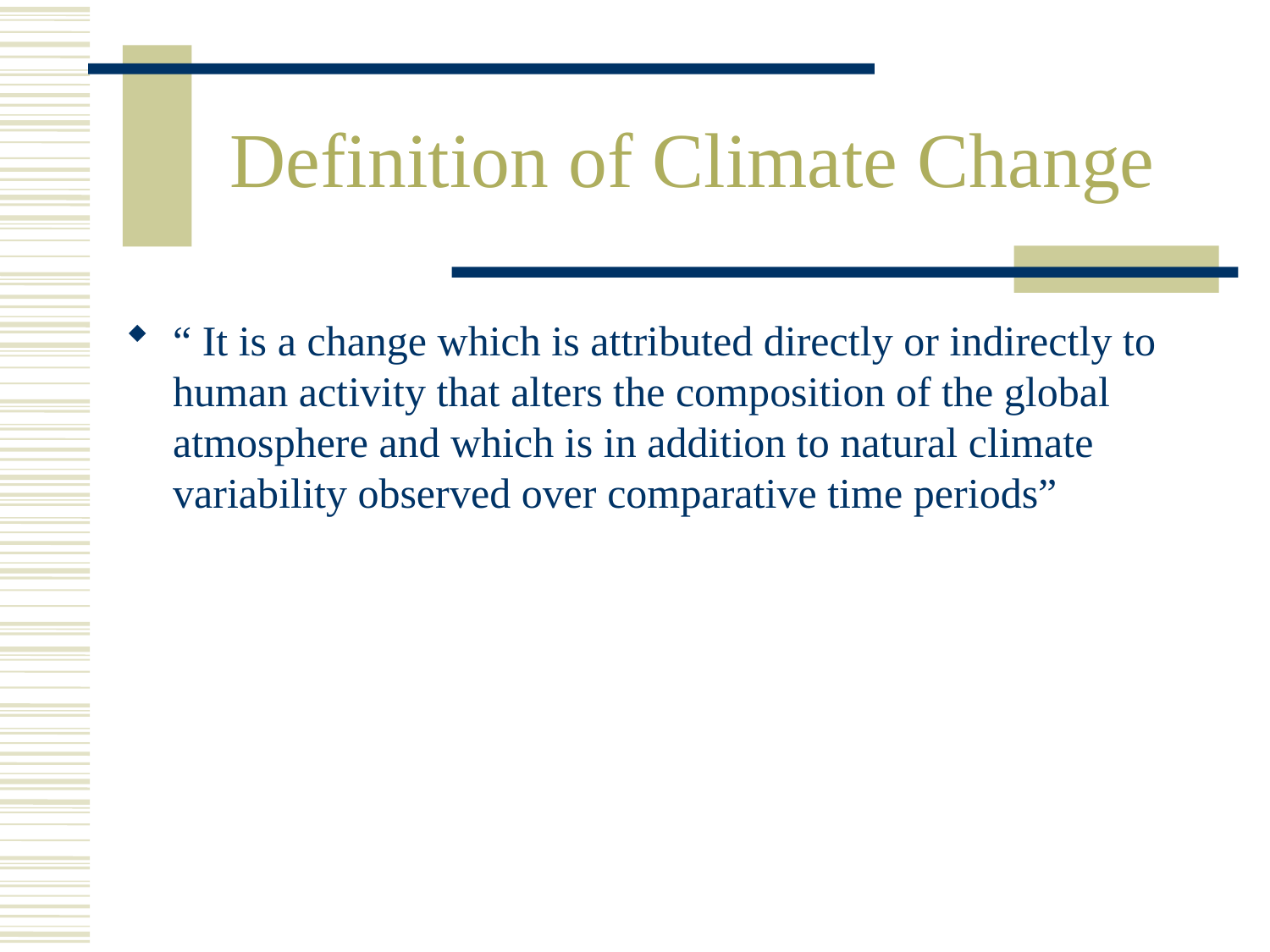

# Definition of Climate Change
“ It is a change which is attributed directly or indirectly to human activity that alters the composition of the global atmosphere and which is in addition to natural climate variability observed over comparative time periods”